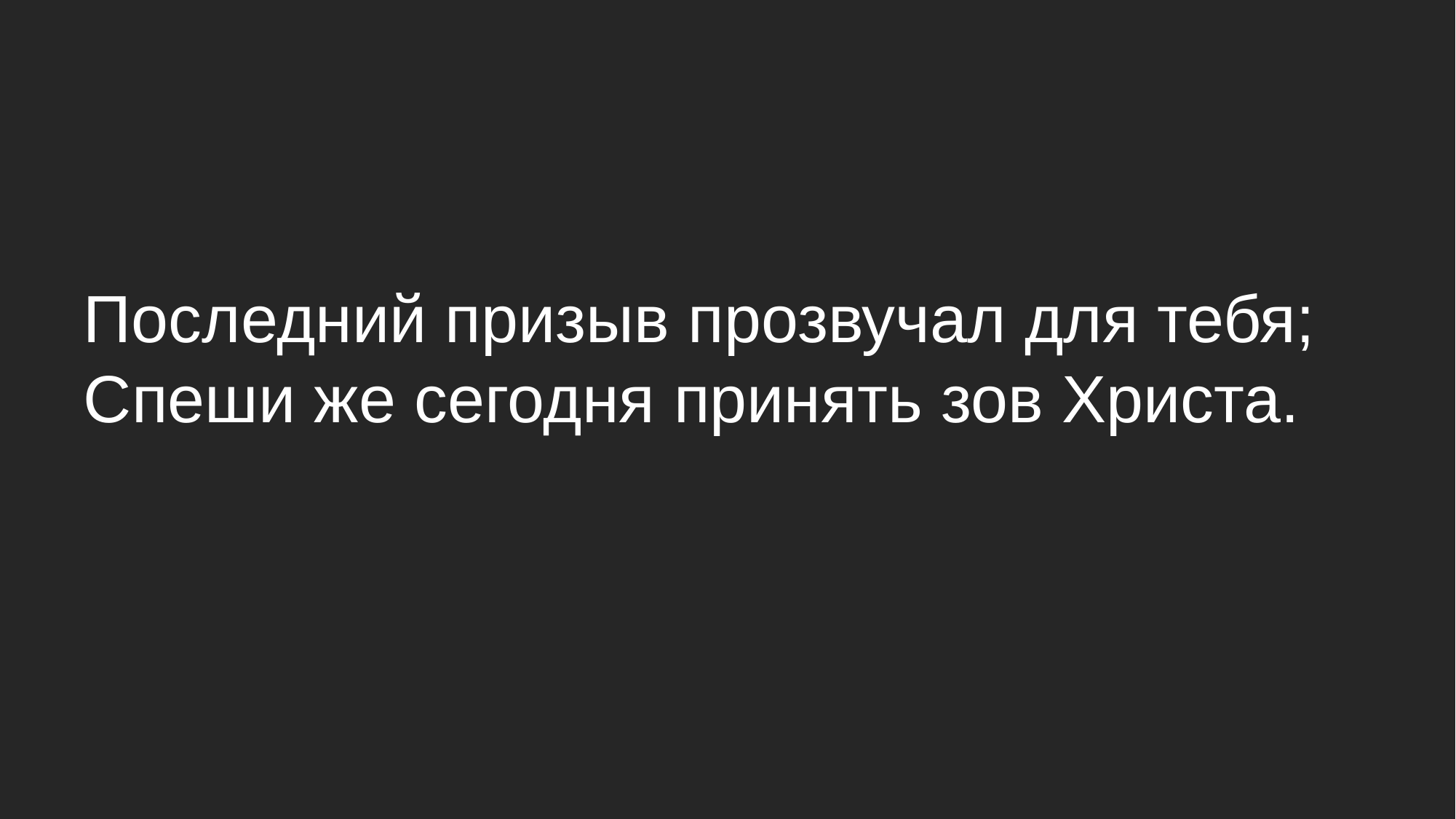

Последний призыв прозвучал для тебя;
Спеши же сегодня принять зов Христа.